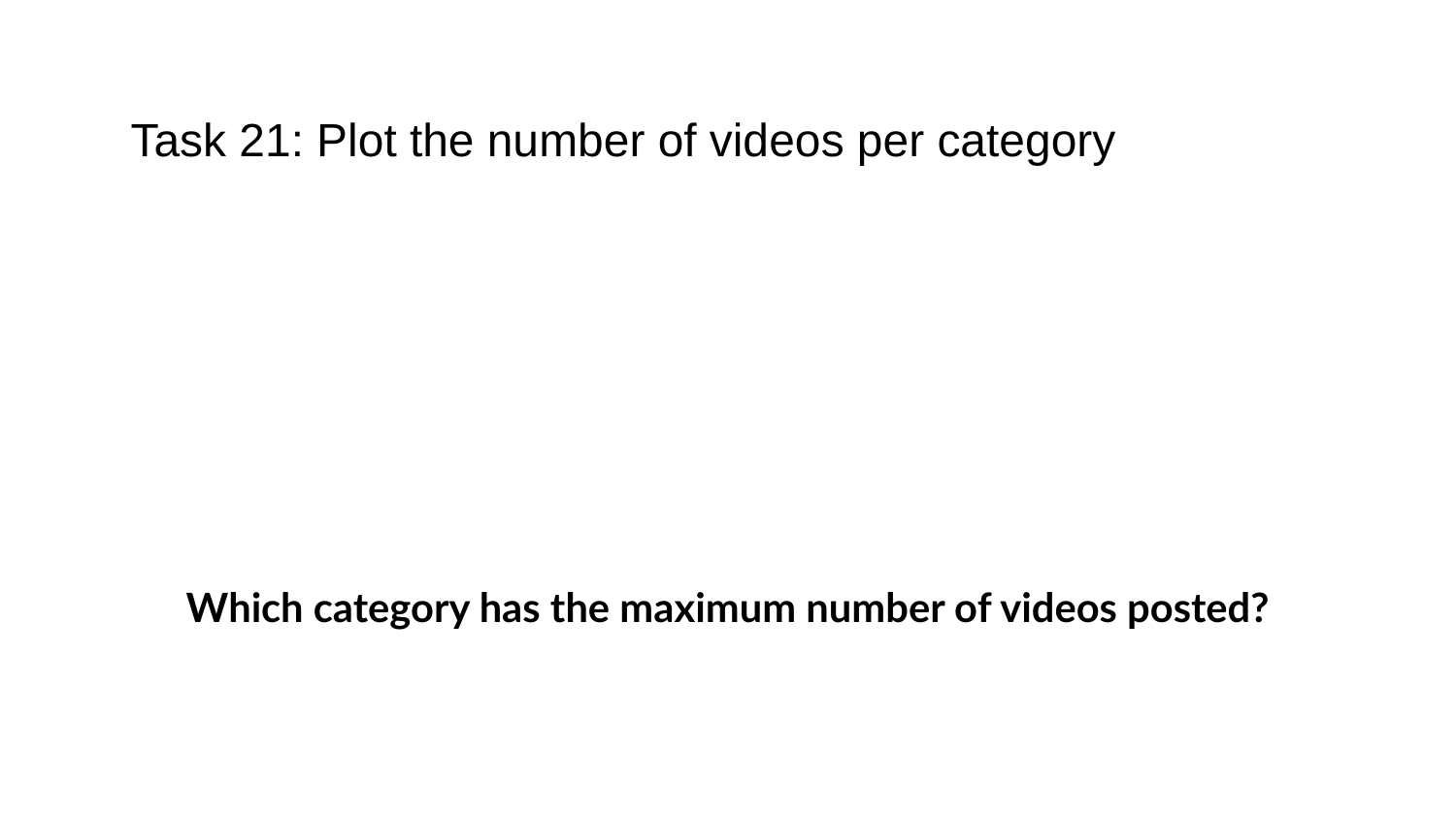

# Task 21: Plot the number of videos per category
Which category has the maximum number of videos posted?